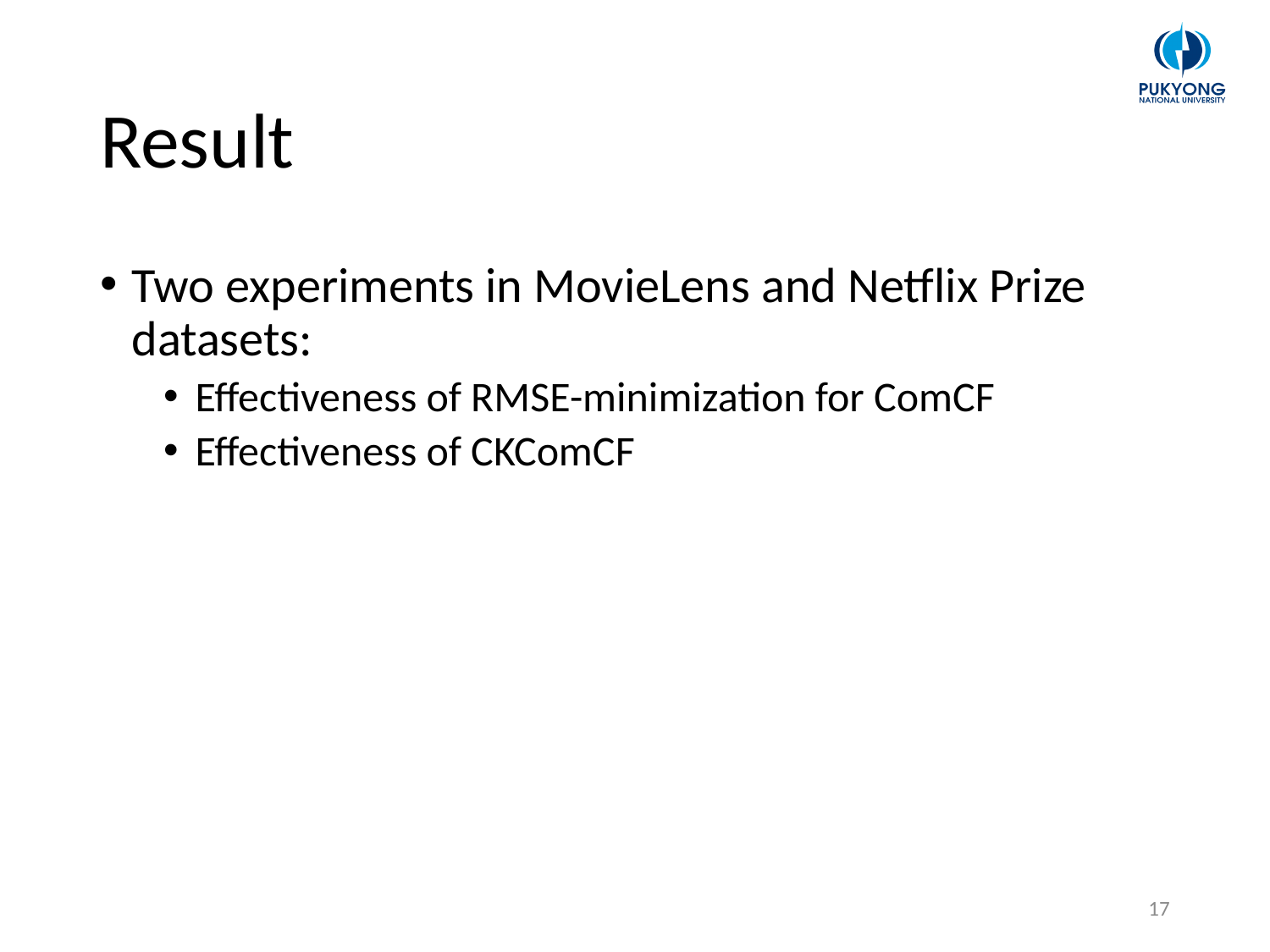

# Result
Two experiments in MovieLens and Netflix Prize datasets:
Effectiveness of RMSE-minimization for ComCF
Effectiveness of CKComCF
17